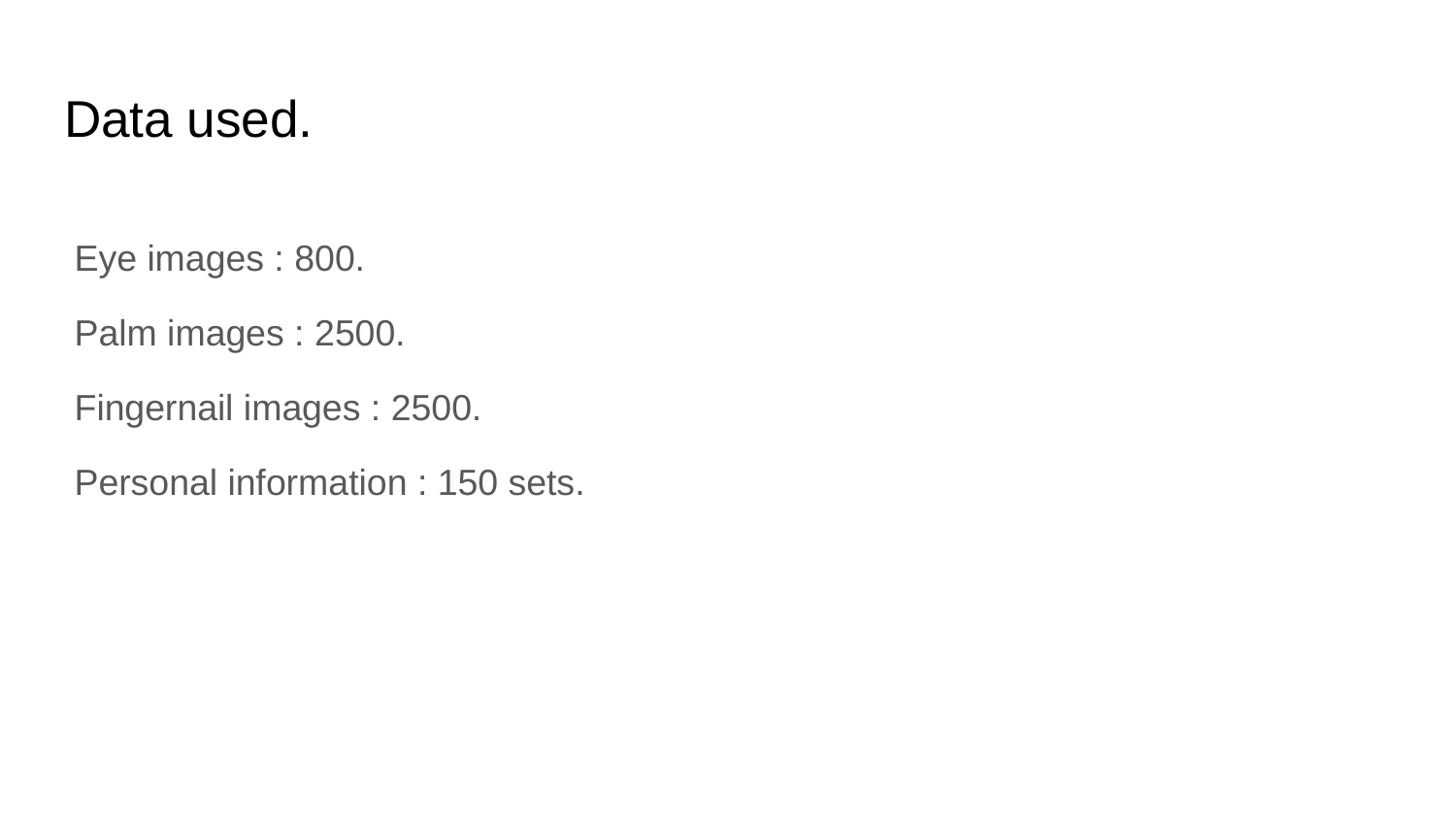

# Data used.
Eye images : 800.
Palm images : 2500.
Fingernail images : 2500.
Personal information : 150 sets.